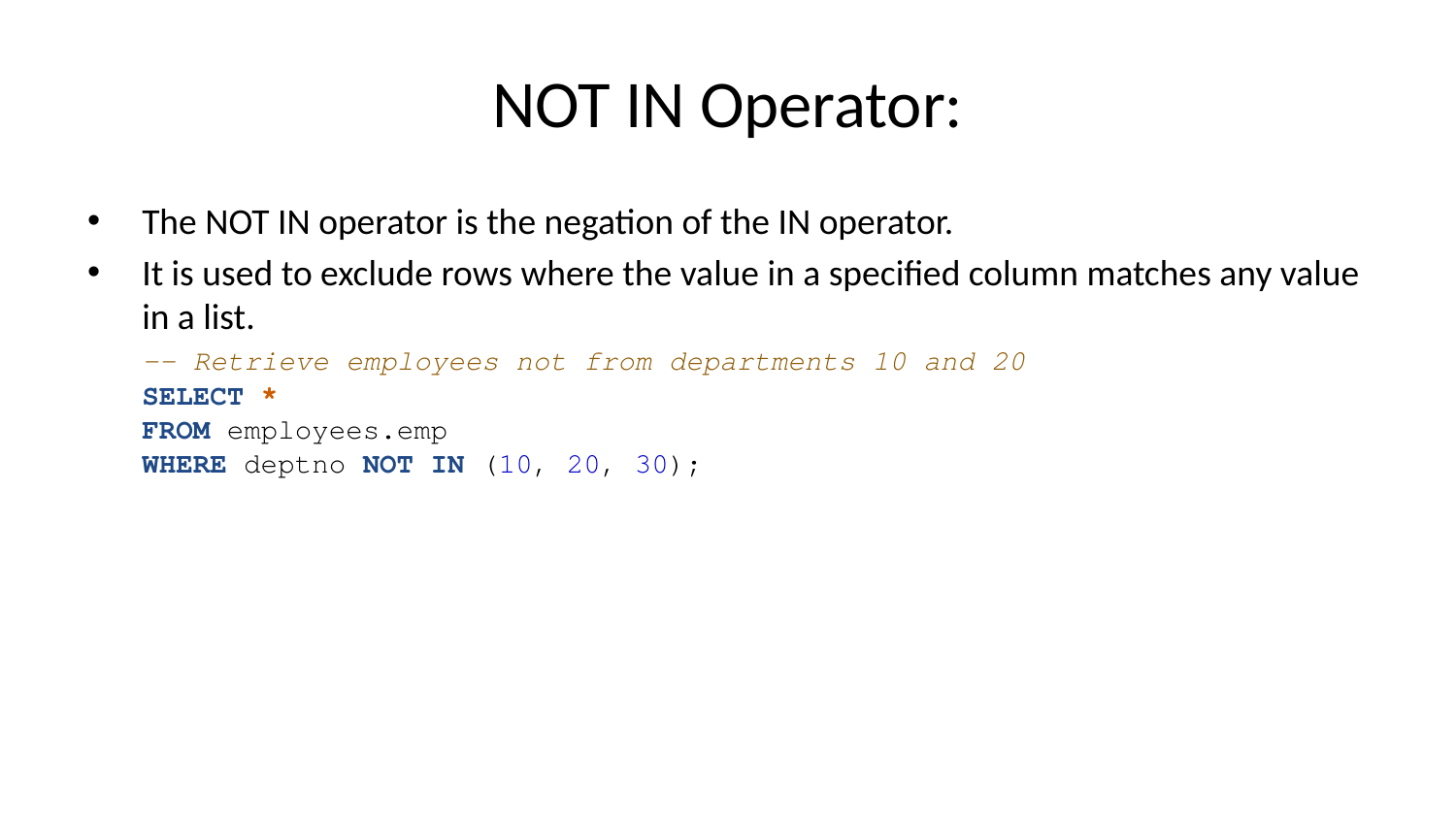

# NOT IN Operator:
The NOT IN operator is the negation of the IN operator.
It is used to exclude rows where the value in a specified column matches any value in a list.
-- Retrieve employees not from departments 10 and 20
SELECT *
FROM employees.emp
WHERE deptno NOT IN (10, 20, 30);